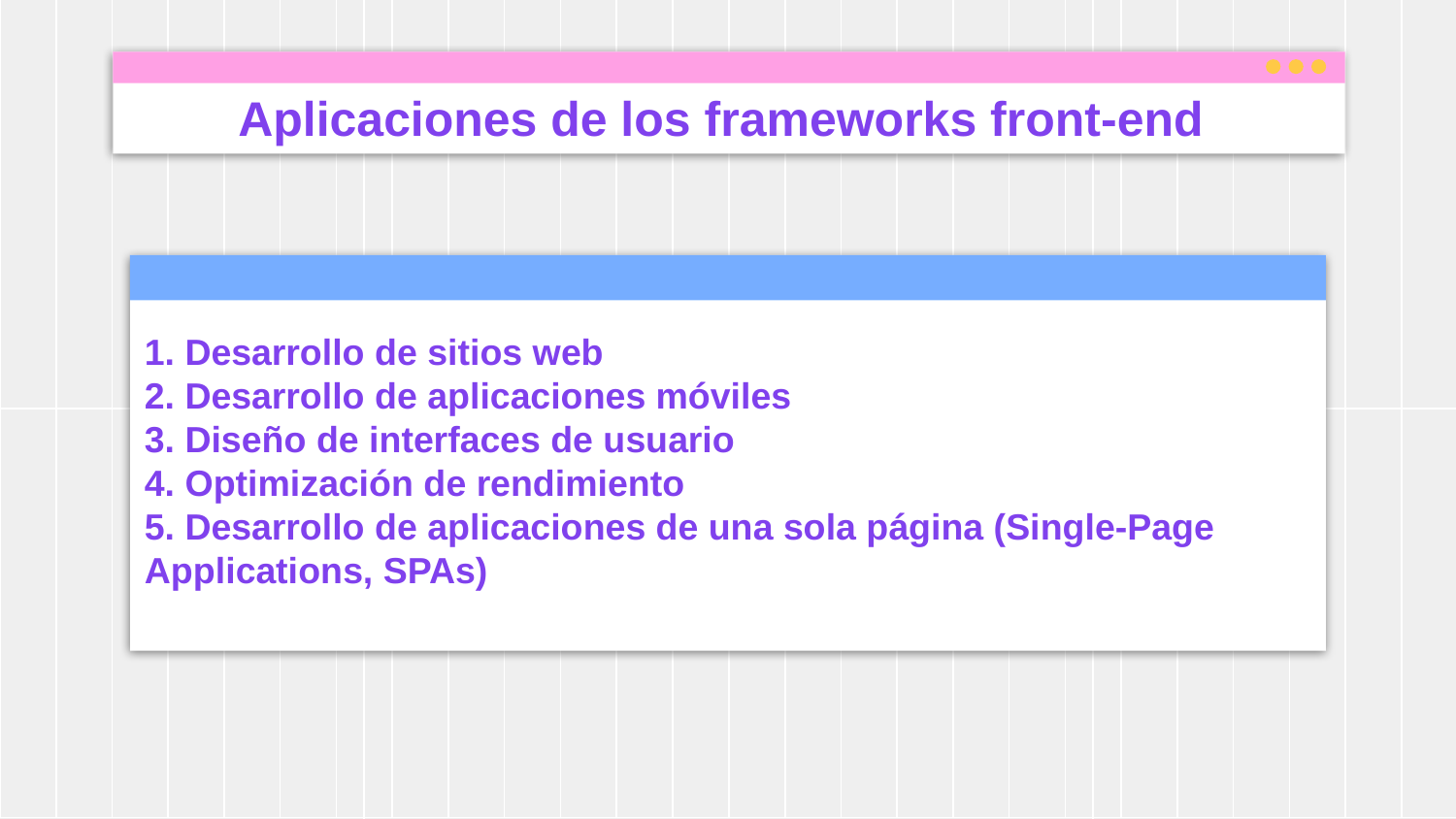

# Aplicaciones de los frameworks front-end
1. Desarrollo de sitios web
2. Desarrollo de aplicaciones móviles
3. Diseño de interfaces de usuario
4. Optimización de rendimiento
5. Desarrollo de aplicaciones de una sola página (Single-Page Applications, SPAs)